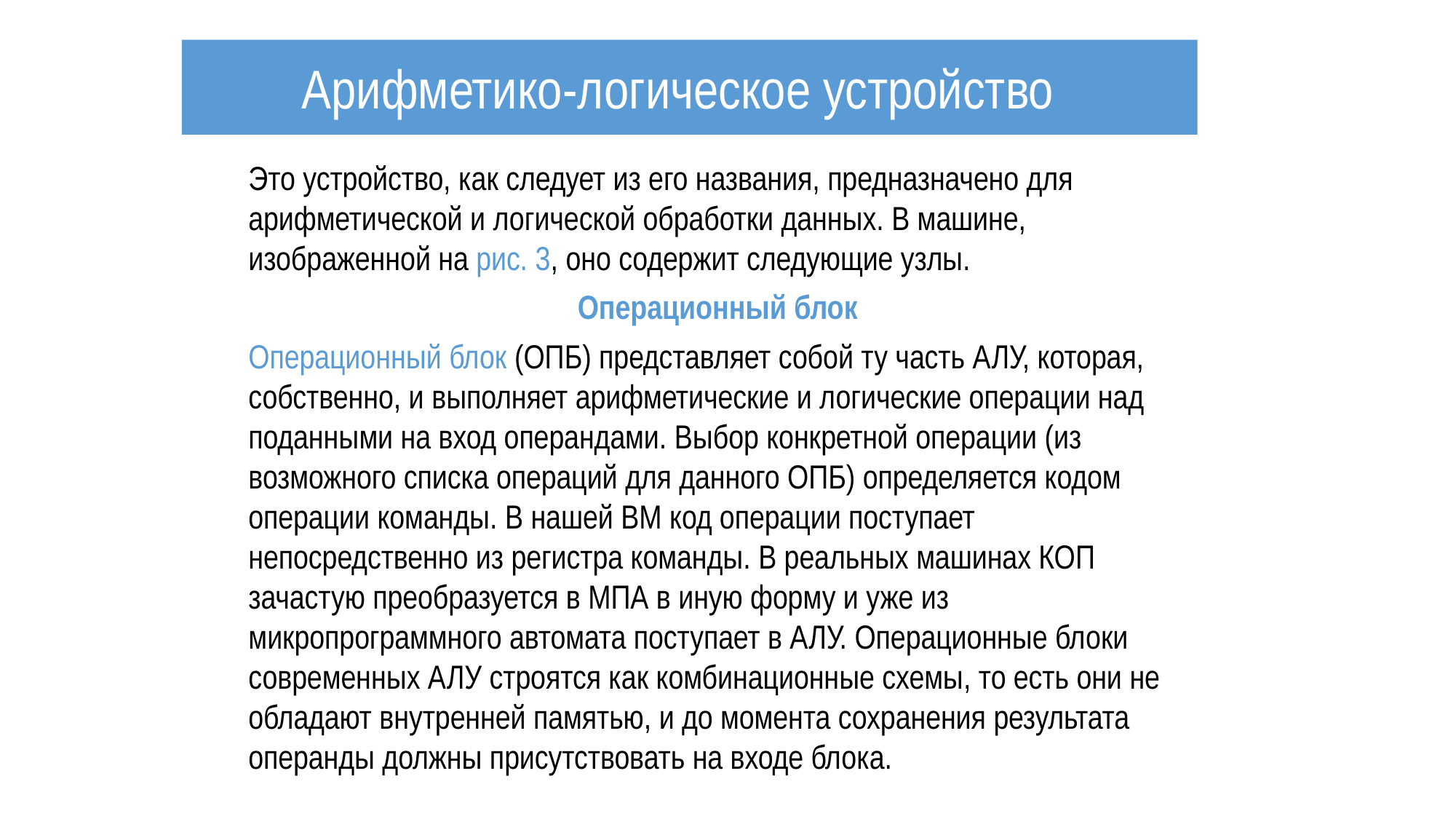

Арифметико-логическое устройство
Это устройство, как следует из его названия, предназначено для арифметической и логической обработки данных. В машине, изображенной на рис. 3, оно содержит следующие узлы.
Операционный блок
Операционный блок (ОПБ) представляет собой ту часть АЛУ, которая, собственно, и выполняет арифметические и логические операции над поданными на вход операндами. Выбор конкретной операции (из возможного списка операций для данного ОПБ) определяется кодом операции команды. В нашей ВМ код операции поступает непосредственно из регистра команды. В реальных машинах КОП зачастую преобразуется в МПА в иную форму и уже из микропрограммного автомата поступает в АЛУ. Операционные блоки современных АЛУ строятся как комбинационные схемы, то есть они не обладают внутренней памятью, и до момента сохранения результата операнды должны присутствовать на входе блока.